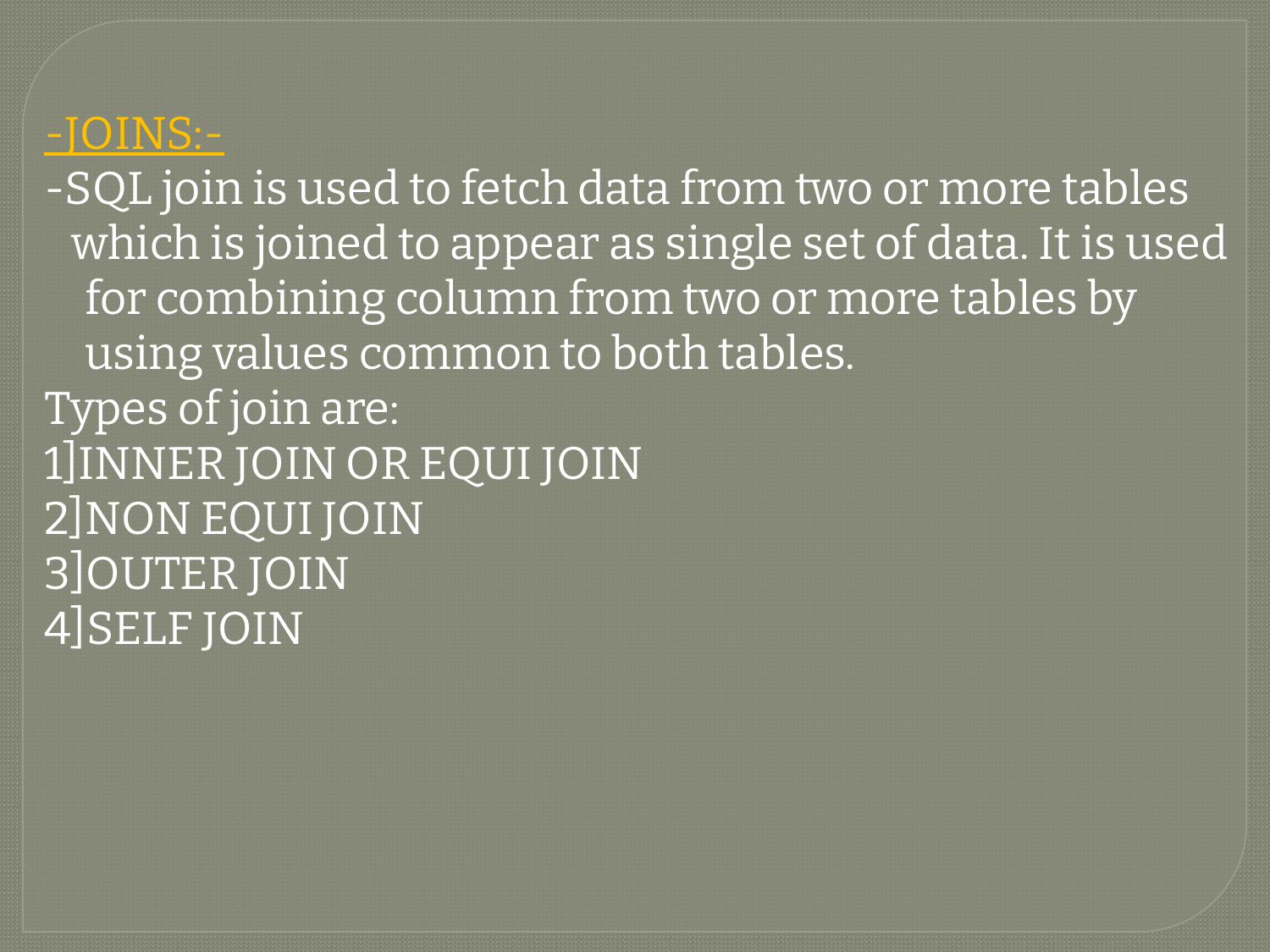

-JOINS:-
-SQL join is used to fetch data from two or more tables
   which is joined to appear as single set of data. It is used for combining column from two or more tables by using values common to both tables.
Types of join are:
1]INNER JOIN OR EQUI JOIN
2]NON EQUI JOIN
3]OUTER JOIN
4]SELF JOIN